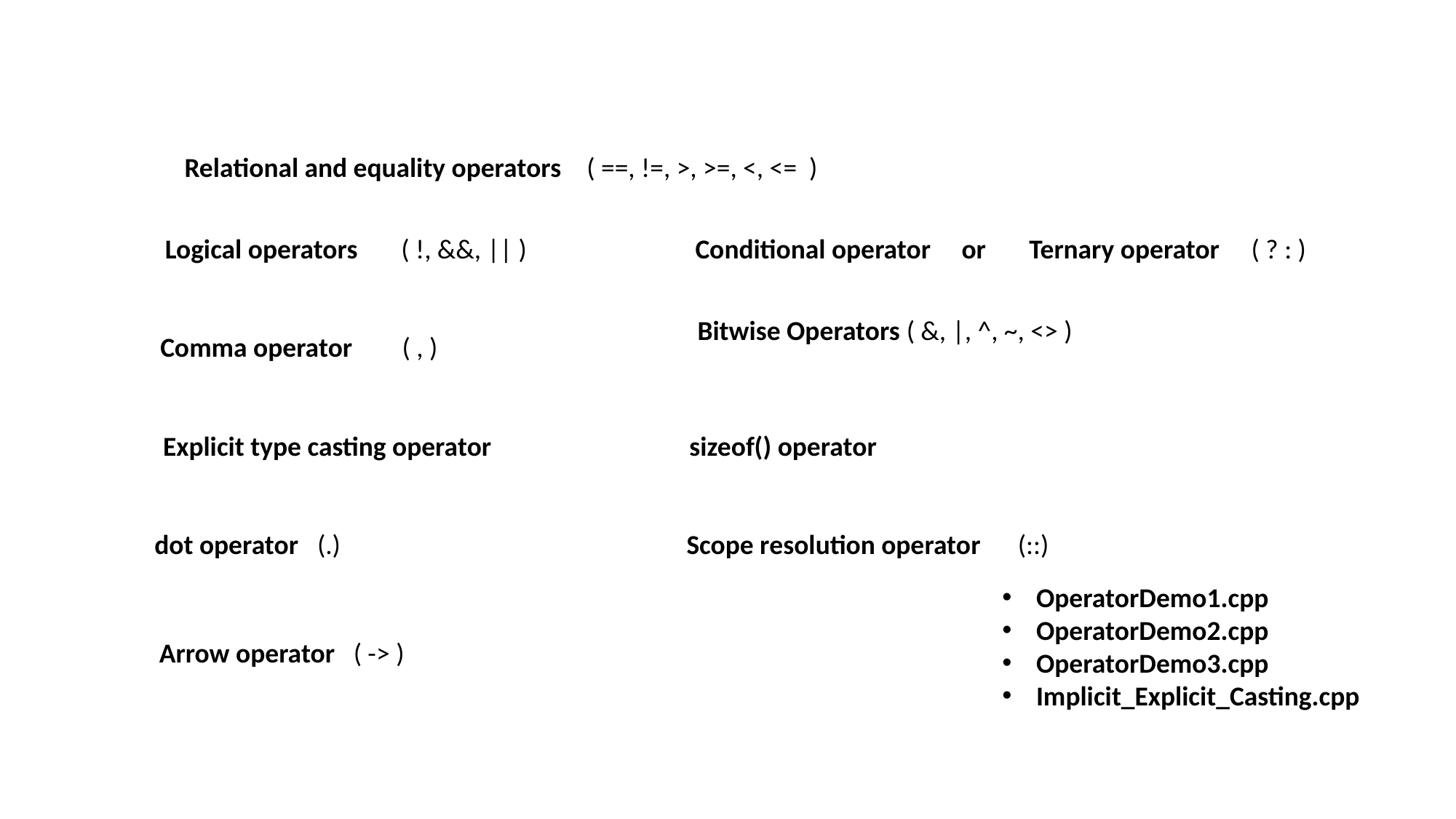

Relational and equality operators    ( ==, !=, >, >=, <, <=  )
Logical operators       ( !, &&, || )
Conditional operator     or       Ternary operator     ( ? : )
Bitwise Operators ( &, |, ^, ~, <> )
Comma operator        ( , )
Explicit type casting operator
sizeof() operator
dot operator   (.)
Scope resolution operator      (::)
OperatorDemo1.cpp
OperatorDemo2.cpp
OperatorDemo3.cpp
Implicit_Explicit_Casting.cpp
Arrow operator   ( -> )